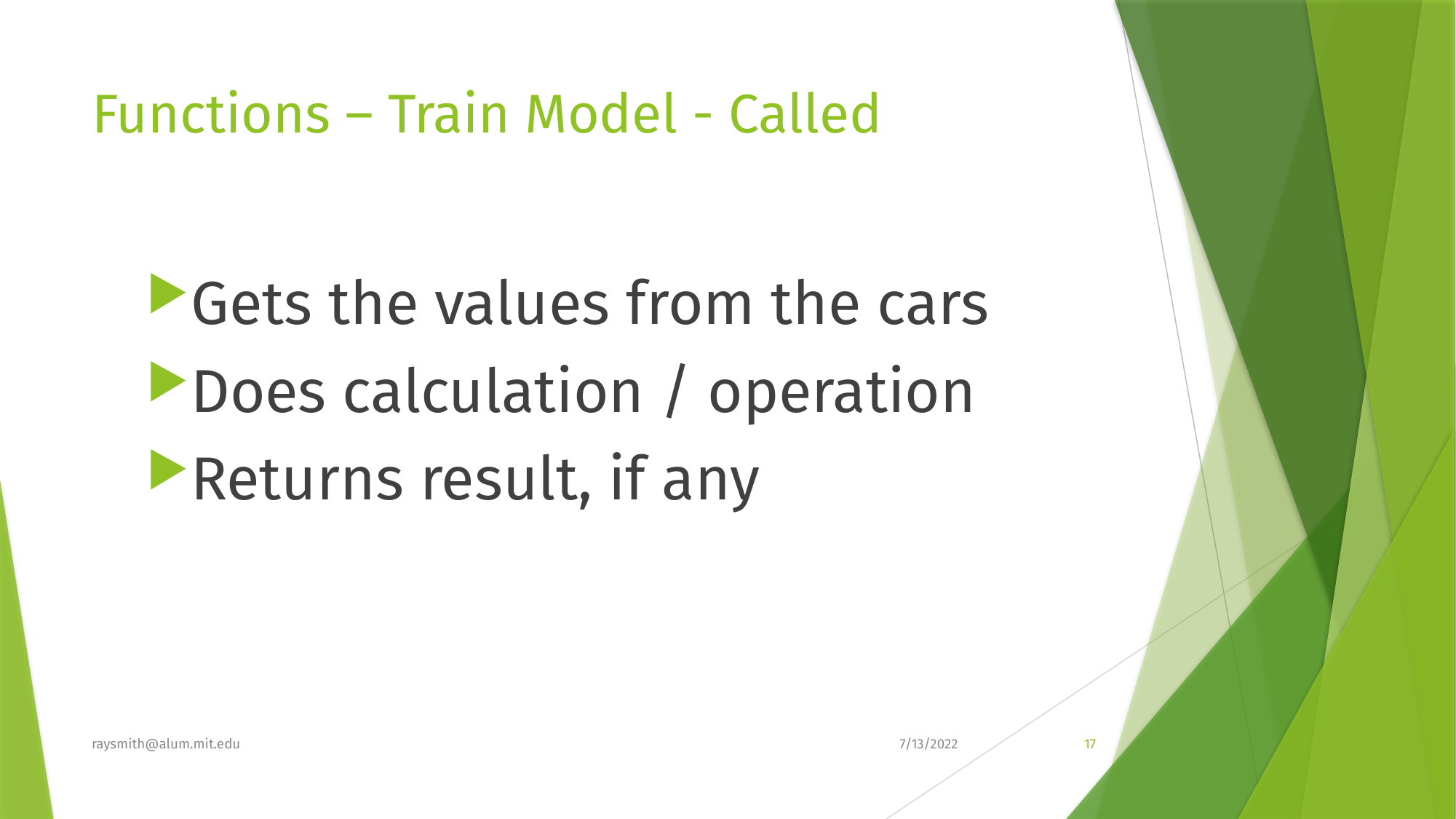

# Functions – Train Model - Called
Gets the values from the cars
Does calculation / operation
Returns result, if any

raysmith@alum.mit.edu
7/13/2022
17